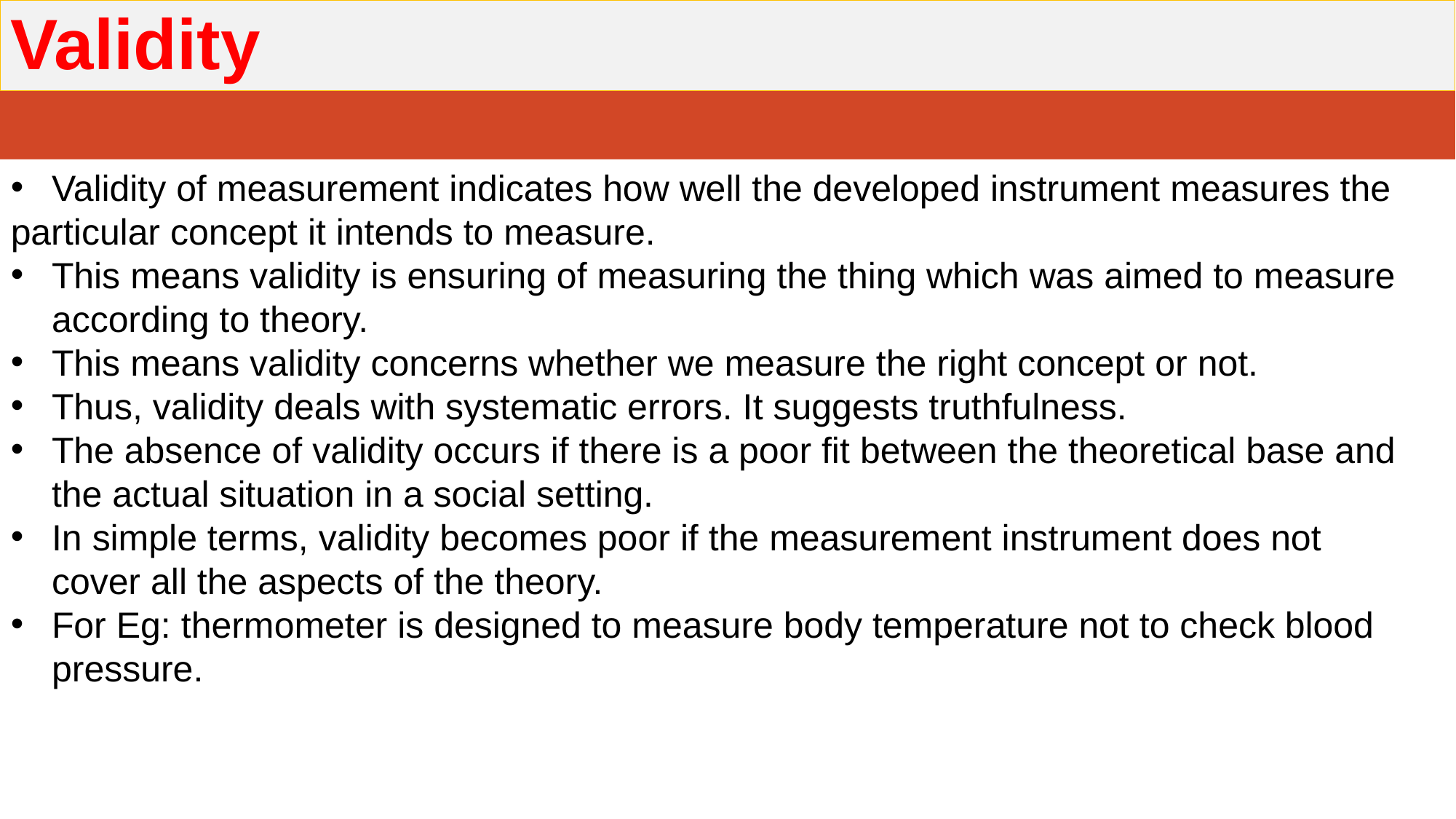

# Validity
Validity of measurement indicates how well the developed instrument measures the
particular concept it intends to measure.
This means validity is ensuring of measuring the thing which was aimed to measure according to theory.
This means validity concerns whether we measure the right concept or not.
Thus, validity deals with systematic errors. It suggests truthfulness.
The absence of validity occurs if there is a poor fit between the theoretical base and the actual situation in a social setting.
In simple terms, validity becomes poor if the measurement instrument does not cover all the aspects of the theory.
For Eg: thermometer is designed to measure body temperature not to check blood pressure.